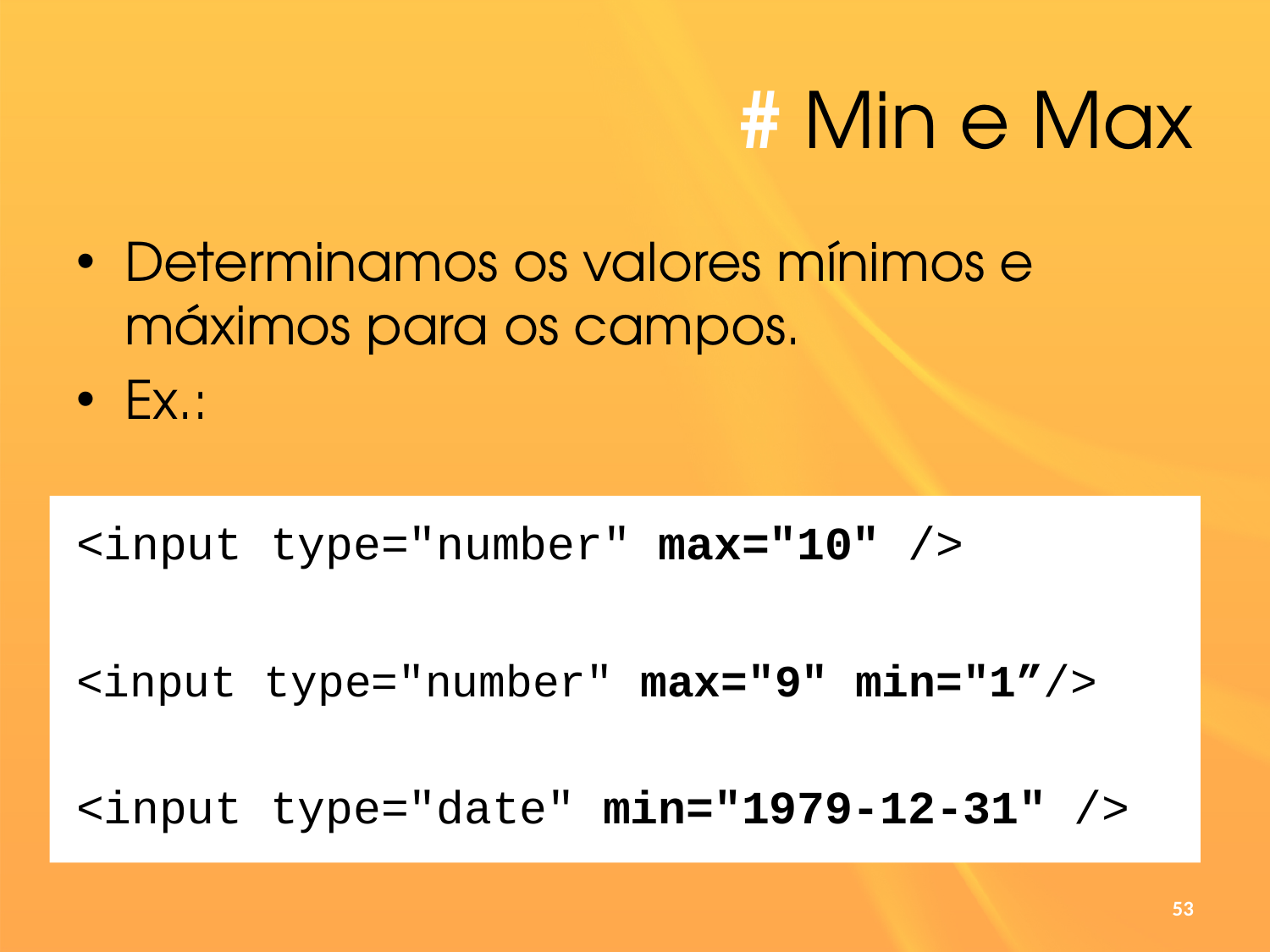

# # Min e Max
Determinamos os valores mínimos e máximos para os campos.
Ex.:

<input type="number" max="10" />

<input type="number" max="9" min="1”/>

<input type="date" min="1979-12-31" />

53